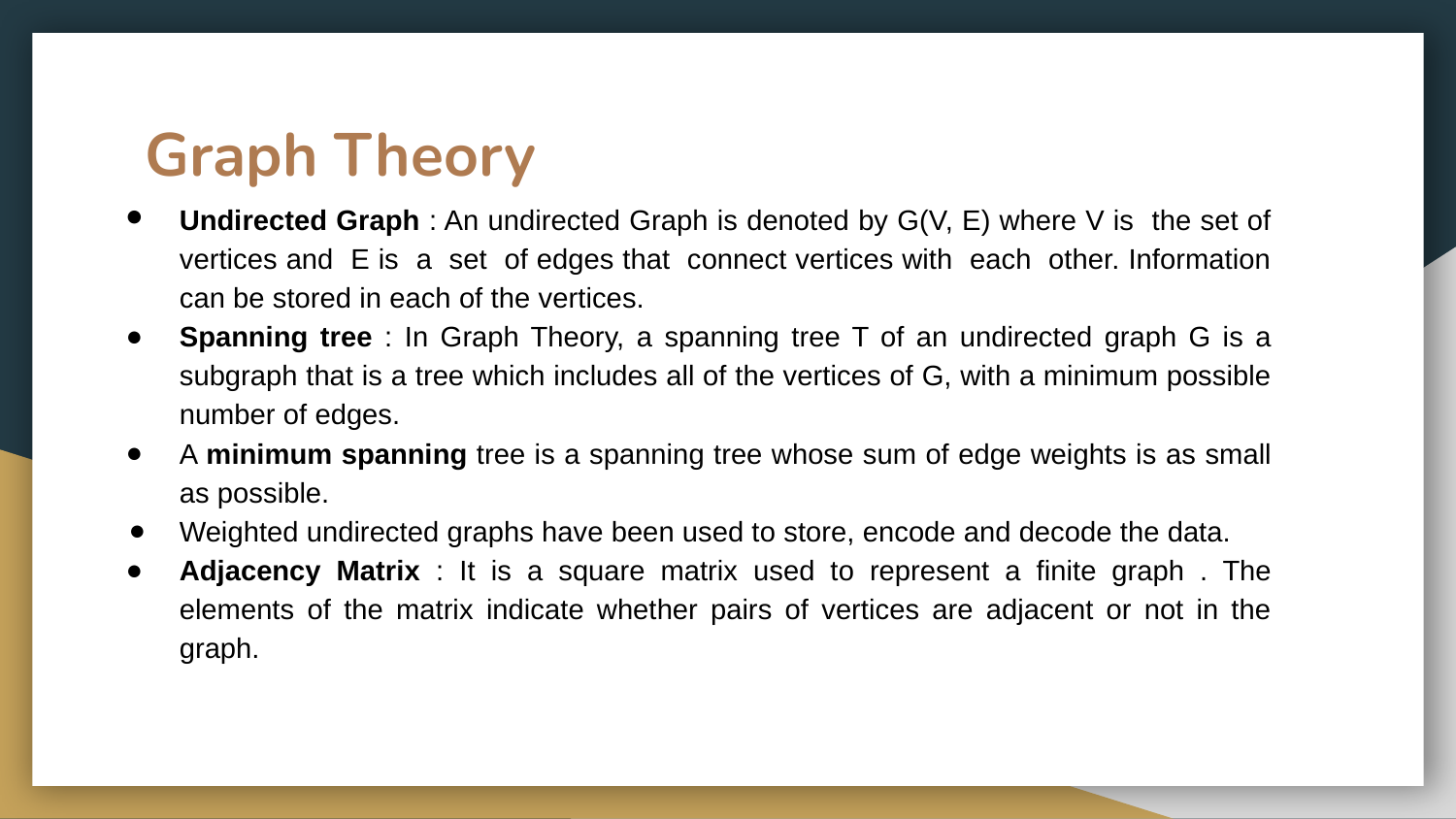

# Graph Theory
Undirected Graph : An undirected Graph is denoted by G(V, E) where V is  the set of vertices and  E is  a  set  of edges that  connect vertices with  each  other. Information can be stored in each of the vertices.
Spanning tree : In Graph Theory, a spanning tree T of an undirected graph G is a subgraph that is a tree which includes all of the vertices of G, with a minimum possible number of edges.
A minimum spanning tree is a spanning tree whose sum of edge weights is as small as possible.
Weighted undirected graphs have been used to store, encode and decode the data.
Adjacency Matrix : It is a square matrix used to represent a finite graph . The elements of the matrix indicate whether pairs of vertices are adjacent or not in the graph.